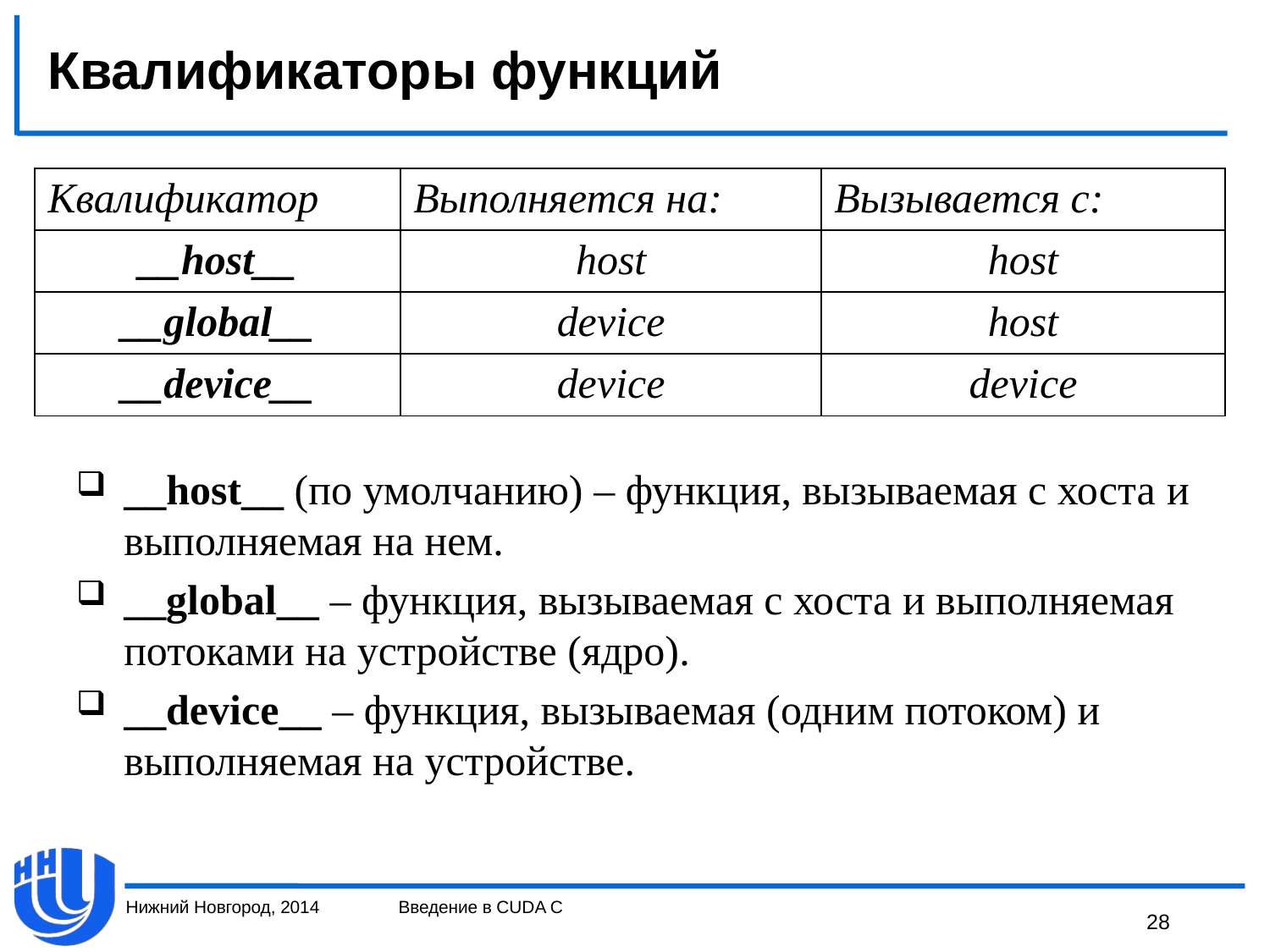

# Квалификаторы функций
| Квалификатор | Выполняется на: | Вызывается с: |
| --- | --- | --- |
| \_\_host\_\_ | host | host |
| \_\_global\_\_ | device | host |
| \_\_device\_\_ | device | device |
__host__ (по умолчанию) – функция, вызываемая с хоста и выполняемая на нем.
__global__ – функция, вызываемая с хоста и выполняемая потоками на устройстве (ядро).
__device__ – функция, вызываемая (одним потоком) и выполняемая на устройстве.
Нижний Новгород, 2014
Введение в CUDA C
28